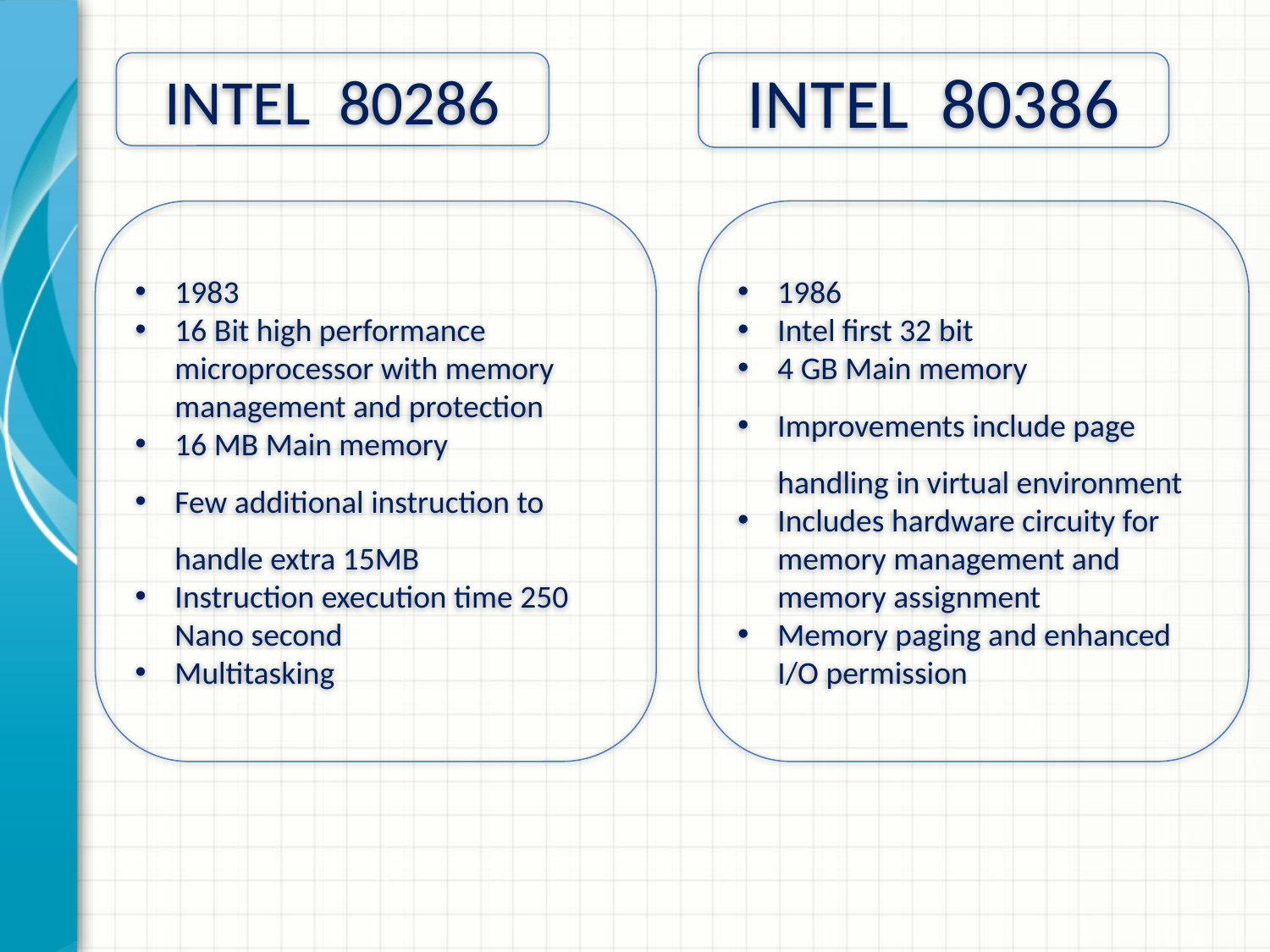

Intel  80286
Intel  80386
1983
16 Bit high performance microprocessor with memory management and protection
16 MB Main memory
Few additional instruction to handle extra 15MB
Instruction execution time 250 Nano second
Multitasking
1986
Intel first 32 bit
4 GB Main memory
Improvements include page handling in virtual environment
Includes hardware circuity for memory management and memory assignment
Memory paging and enhanced I/O permission